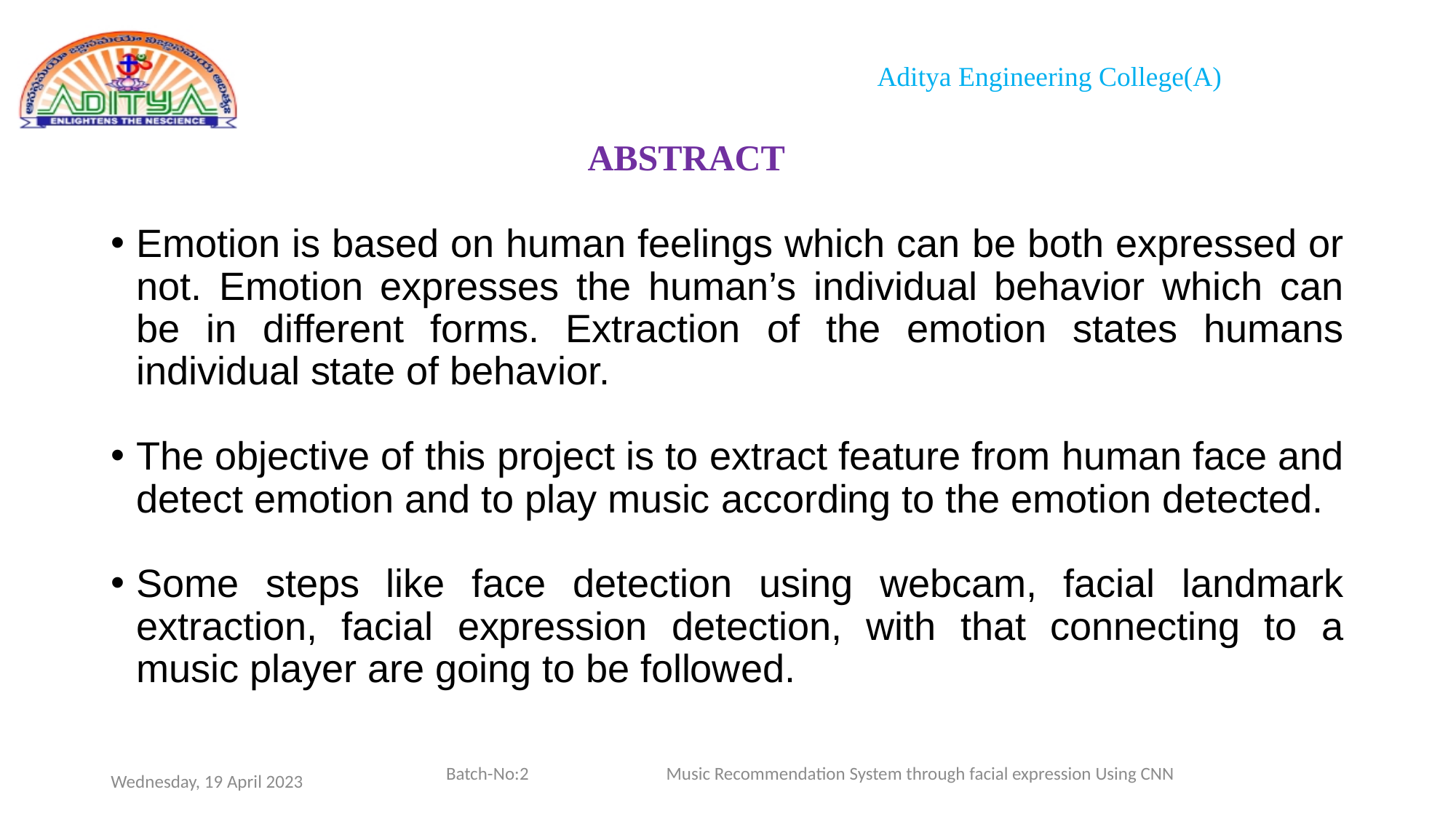

# ABSTRACT
Emotion is based on human feelings which can be both expressed or not. Emotion expresses the human’s individual behavior which can be in different forms. Extraction of the emotion states humans individual state of behavior.

The objective of this project is to extract feature from human face and detect emotion and to play music according to the emotion detected.

Some steps like face detection using webcam, facial landmark extraction, facial expression detection, with that connecting to a music player are going to be followed.

Batch-No:2                                 Music Recommendation System through facial expression Using CNN
Wednesday, 19 April 2023